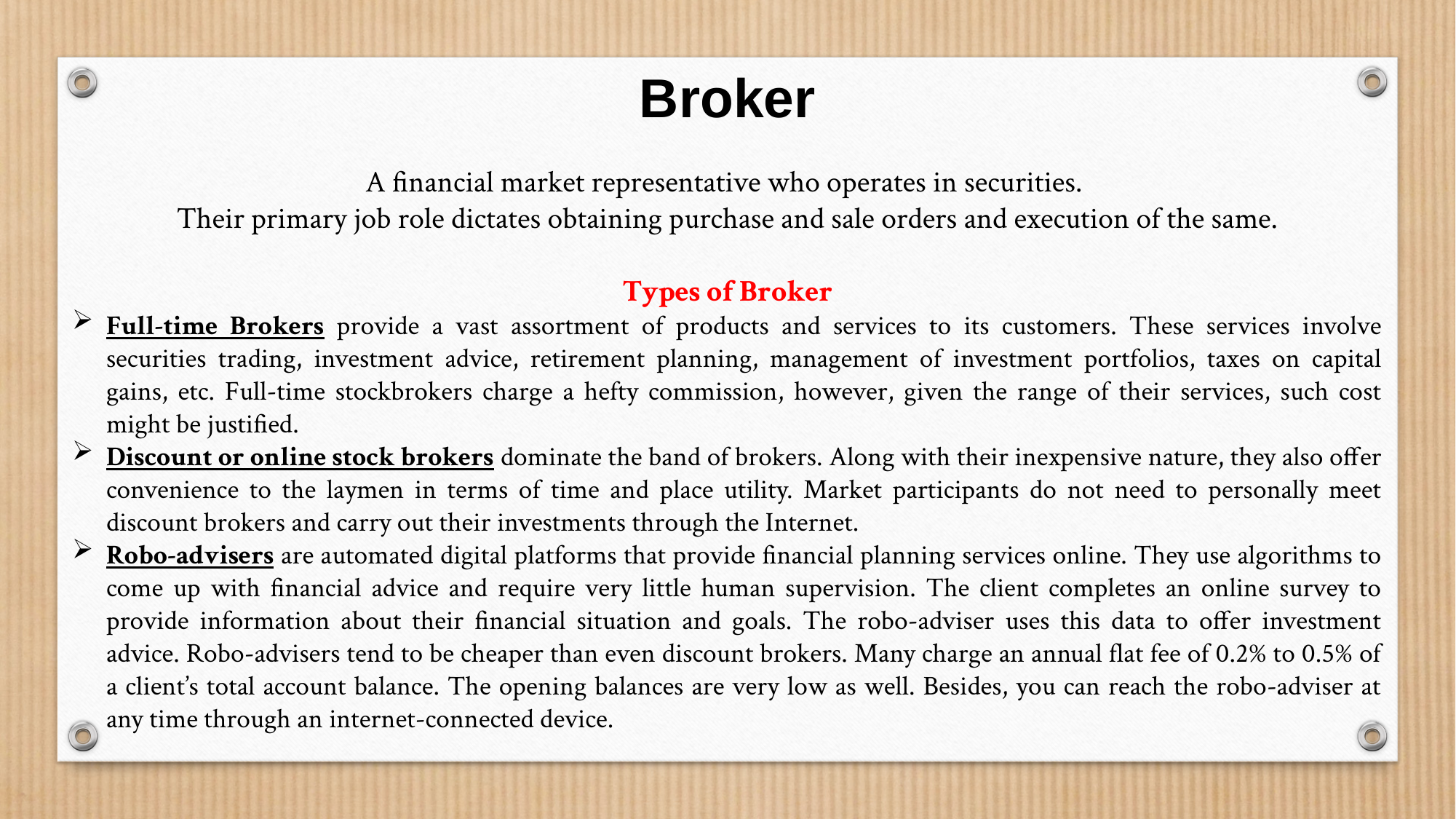

Broker

A financial market representative who operates in securities.
Their primary job role dictates obtaining purchase and sale orders and execution of the same.

Types of Broker
Full-time Brokers provide a vast assortment of products and services to its customers. These services involve securities trading, investment advice, retirement planning, management of investment portfolios, taxes on capital gains, etc. Full-time stockbrokers charge a hefty commission, however, given the range of their services, such cost might be justified.
Discount or online stock brokers dominate the band of brokers. Along with their inexpensive nature, they also offer convenience to the laymen in terms of time and place utility. Market participants do not need to personally meet discount brokers and carry out their investments through the Internet.
Robo-advisers are automated digital platforms that provide financial planning services online. They use algorithms to come up with financial advice and require very little human supervision. The client completes an online survey to provide information about their financial situation and goals. The robo-adviser uses this data to offer investment advice. Robo-advisers tend to be cheaper than even discount brokers. Many charge an annual flat fee of 0.2% to 0.5% of a client’s total account balance. The opening balances are very low as well. Besides, you can reach the robo-adviser at any time through an internet-connected device.